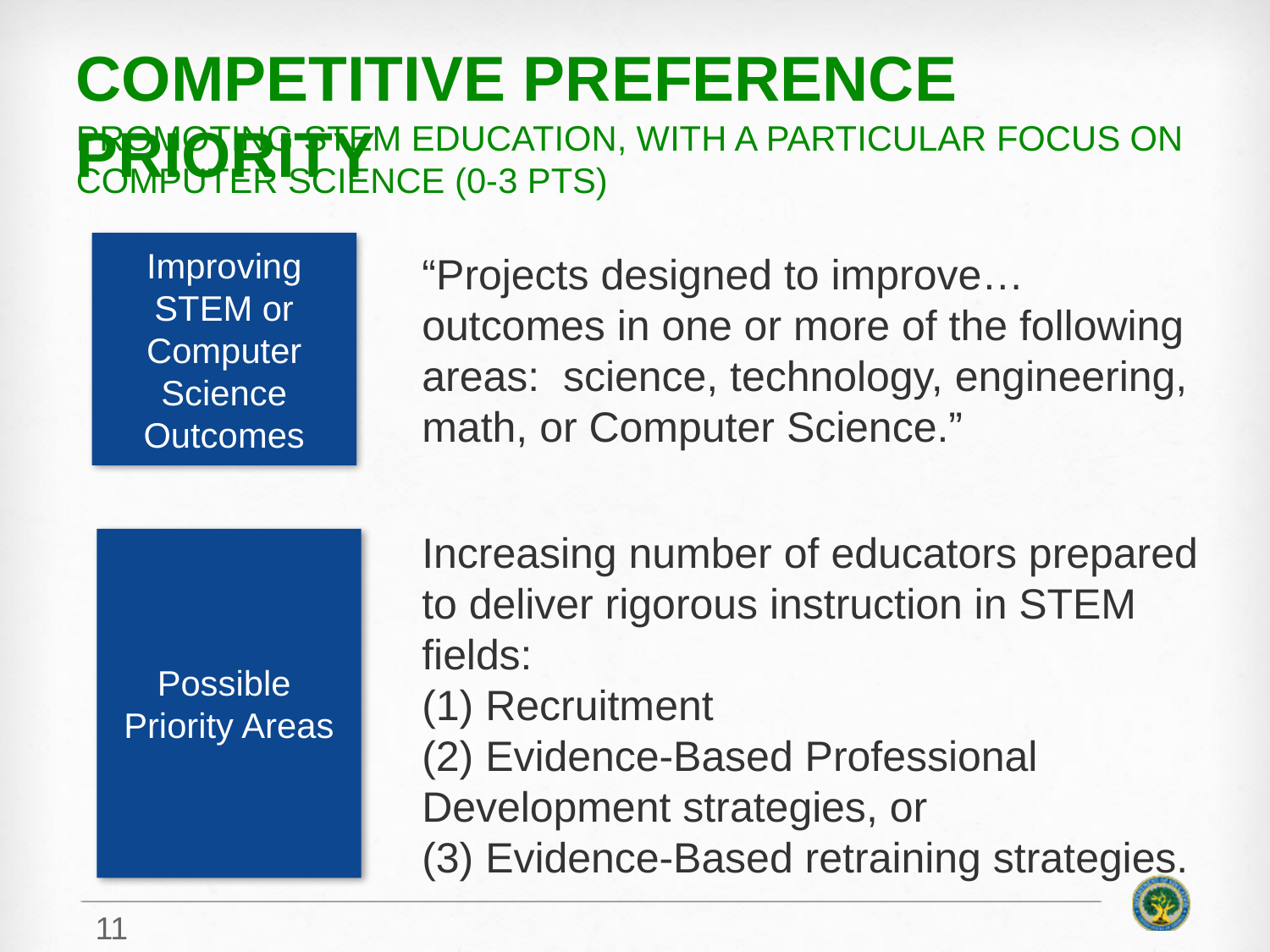

# Competitive Preference Priority
Promoting STEM Education, With a Particular Focus on Computer Science (0-3 pts)
Improving STEM or Computer Science Outcomes
“Projects designed to improve… outcomes in one or more of the following areas:  science, technology, engineering, math, or Computer Science.”
Possible
Priority Areas
Increasing number of educators prepared to deliver rigorous instruction in STEM fields:
(1) Recruitment
(2) Evidence-Based Professional Development strategies, or
(3) Evidence-Based retraining strategies.
11